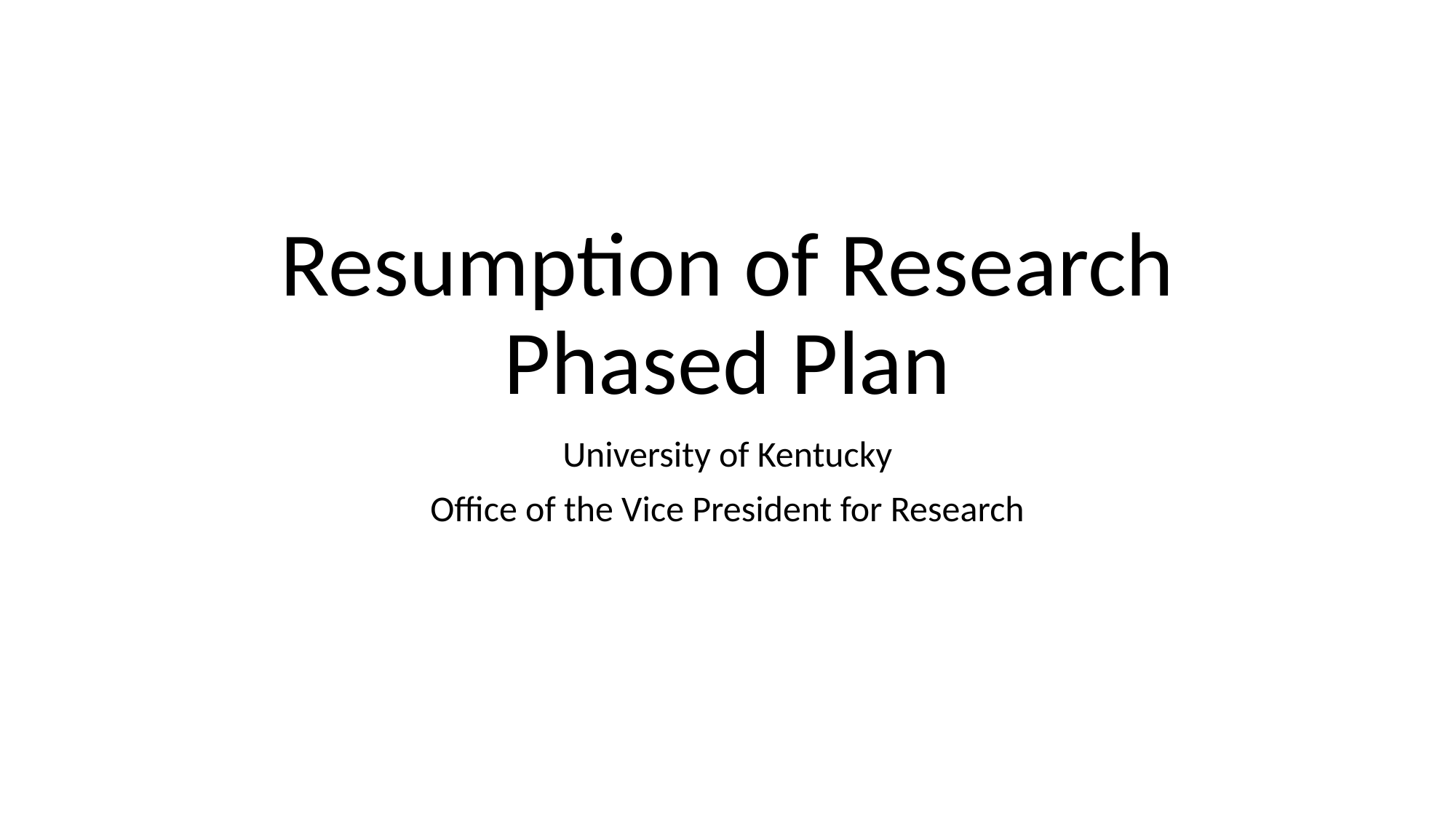

# Resumption of Research Phased Plan
University of Kentucky
Office of the Vice President for Research